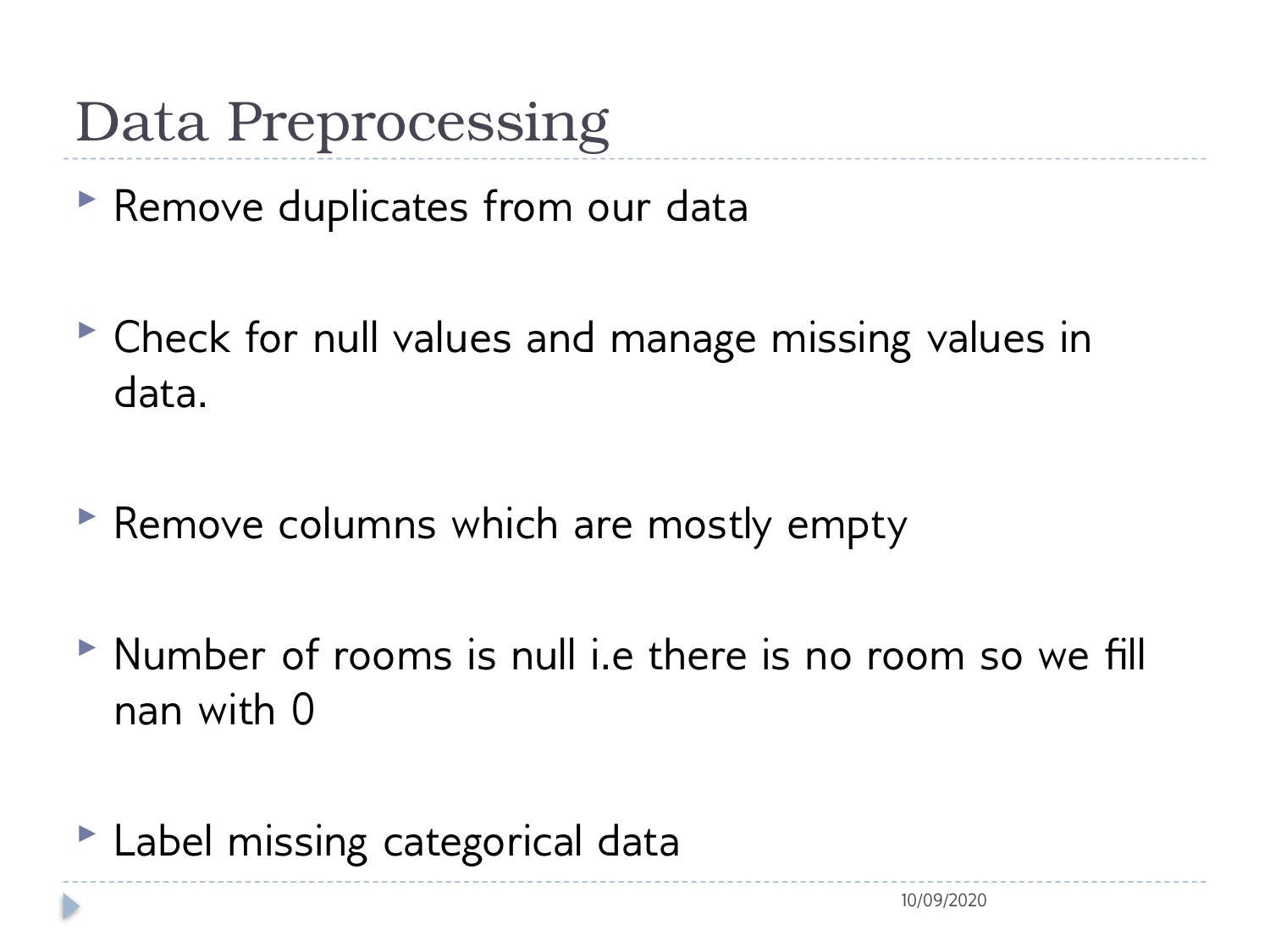

# Data Preprocessing
Remove duplicates from our data

Check for null values and manage missing values in data.

Remove columns which are mostly empty

Number of rooms is null i.e there is no room so we fill nan with 0

Label missing categorical data

10/09/2020